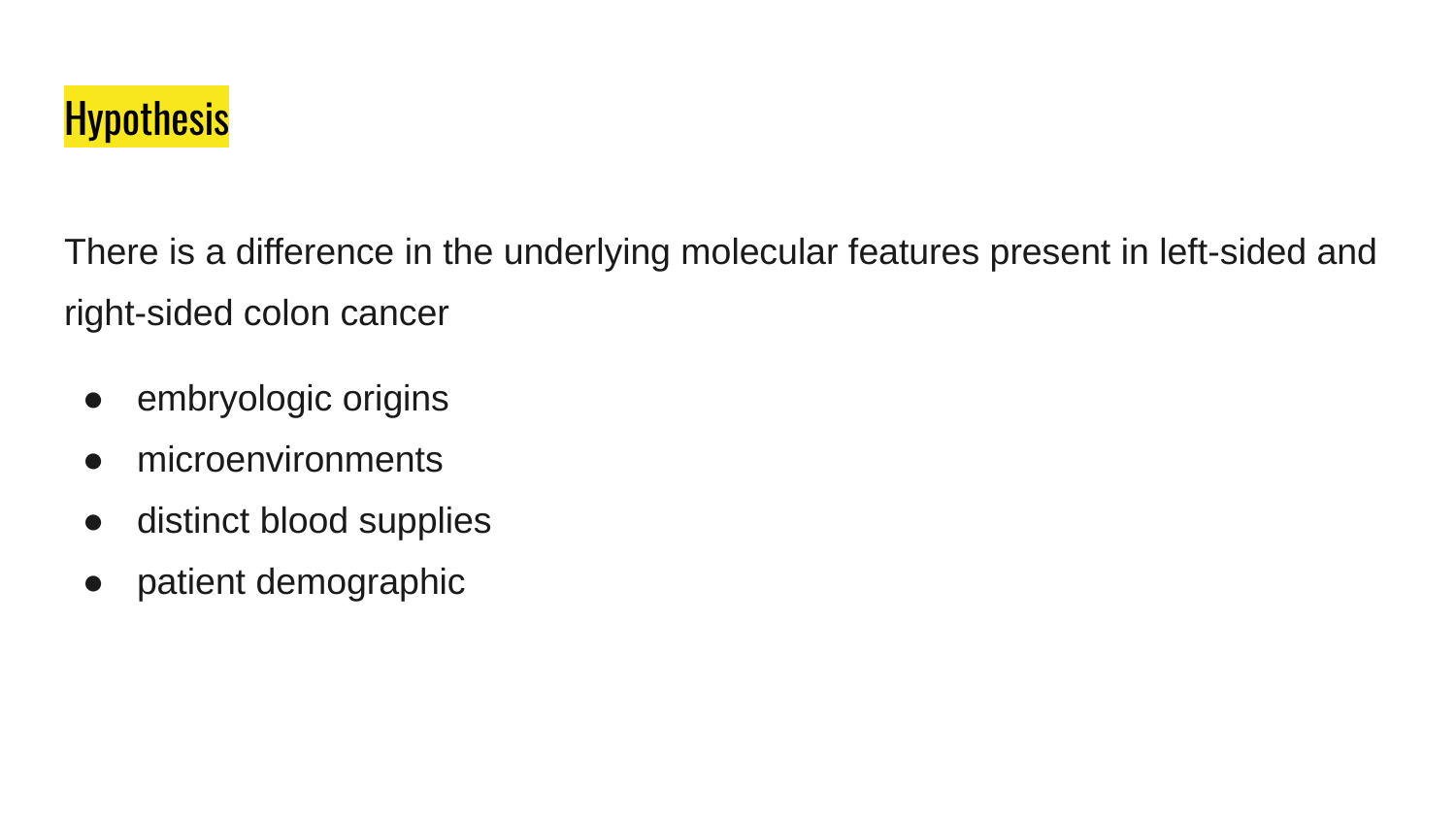

# Hypothesis
There is a difference in the underlying molecular features present in left-sided and right-sided colon cancer
embryologic origins
microenvironments
distinct blood supplies
patient demographic